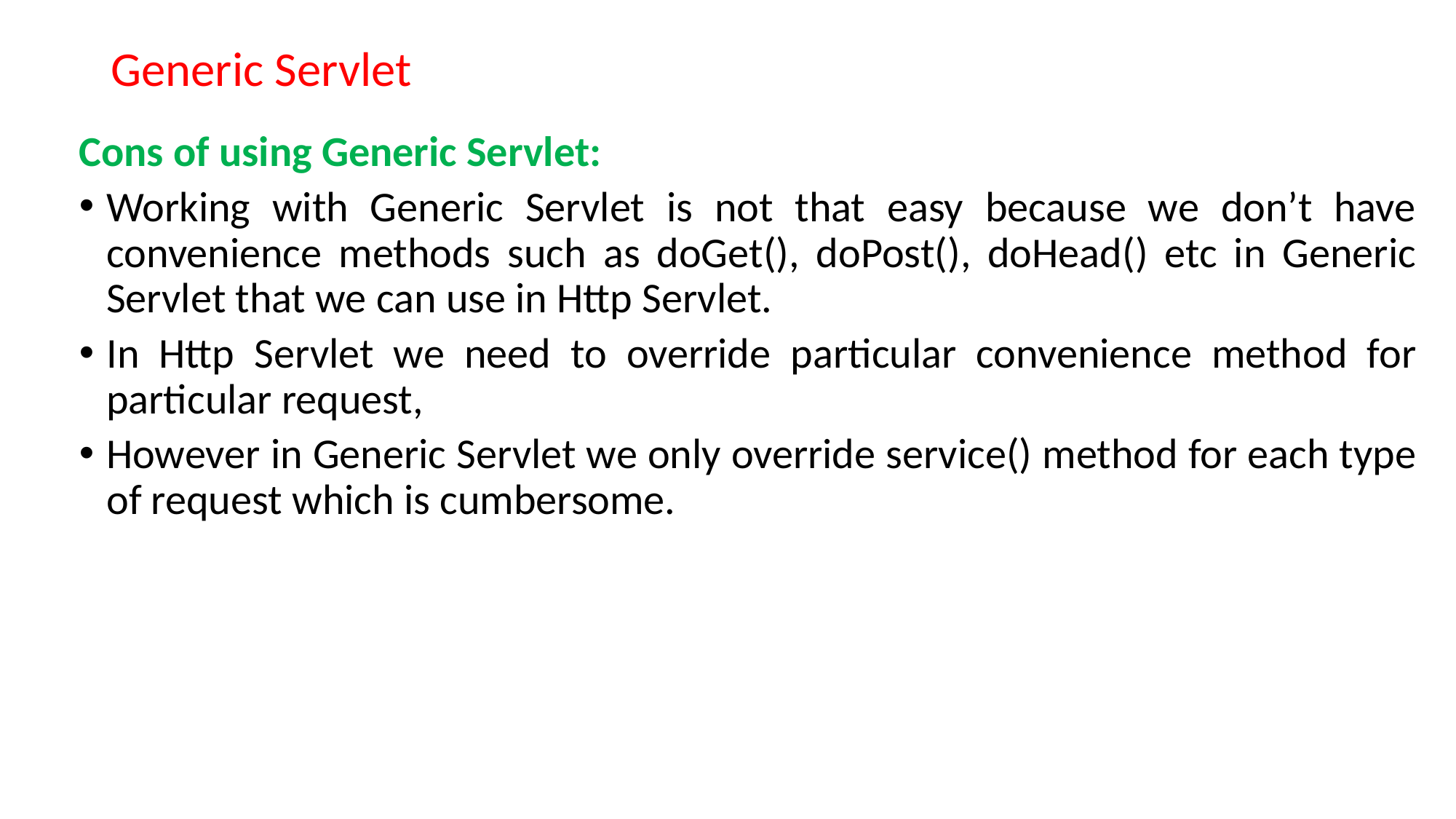

# Generic Servlet
Cons of using Generic Servlet:
Working with Generic Servlet is not that easy because we don’t have convenience methods such as doGet(), doPost(), doHead() etc in Generic Servlet that we can use in Http Servlet.
In Http Servlet we need to override particular convenience method for particular request,
However in Generic Servlet we only override service() method for each type of request which is cumbersome.